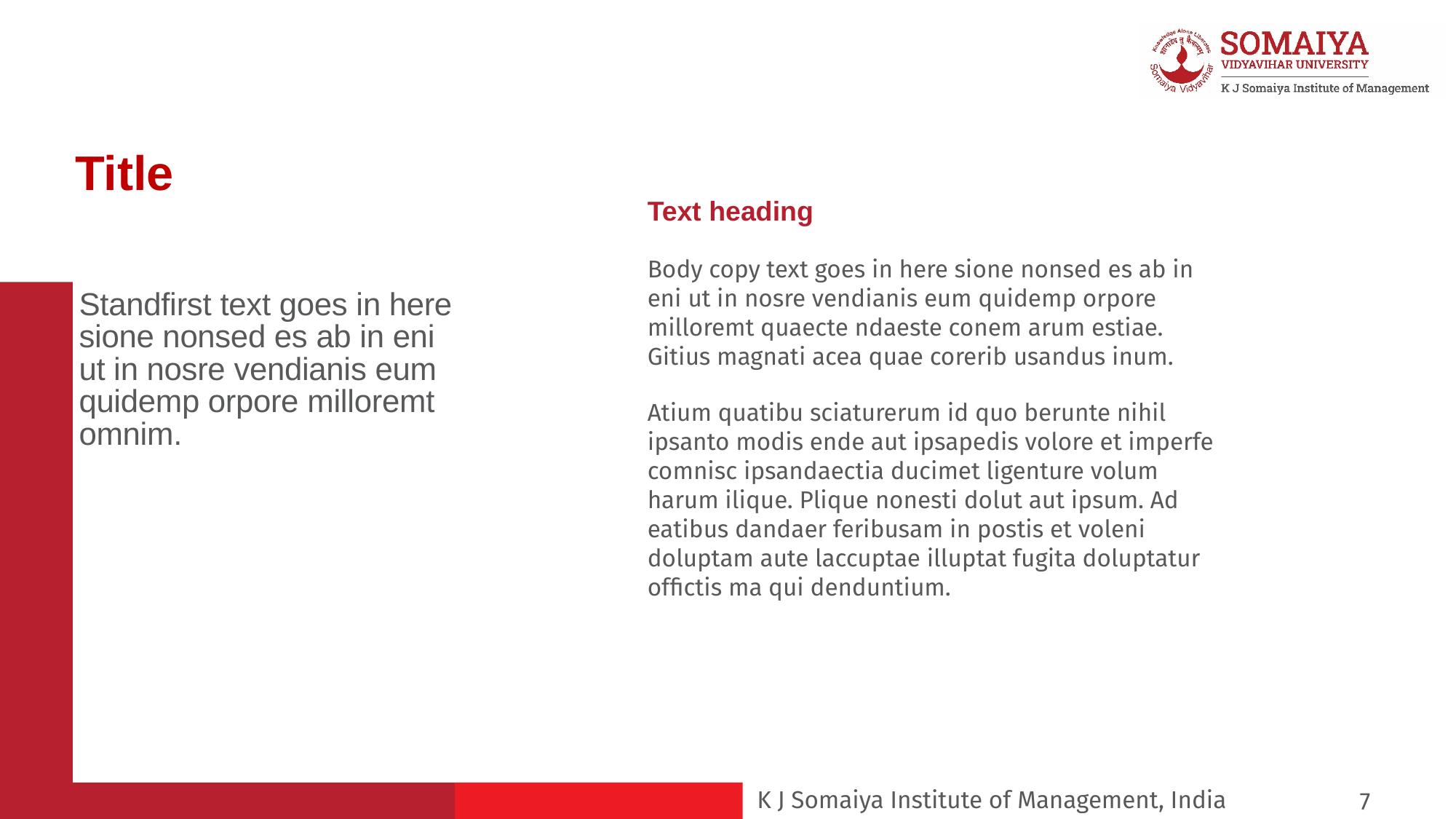

Title
Text heading
Body copy text goes in here sione nonsed es ab in eni ut in nosre vendianis eum quidemp orpore milloremt quaecte ndaeste conem arum estiae. Gitius magnati acea quae corerib usandus inum.
Atium quatibu sciaturerum id quo berunte nihil ipsanto modis ende aut ipsapedis volore et imperfe comnisc ipsandaectia ducimet ligenture volum harum ilique. Plique nonesti dolut aut ipsum. Ad eatibus dandaer feribusam in postis et voleni doluptam aute laccuptae illuptat fugita doluptatur offictis ma qui denduntium.
Standfirst text goes in here sione nonsed es ab in eni ut in nosre vendianis eum quidemp orpore milloremt omnim.
7